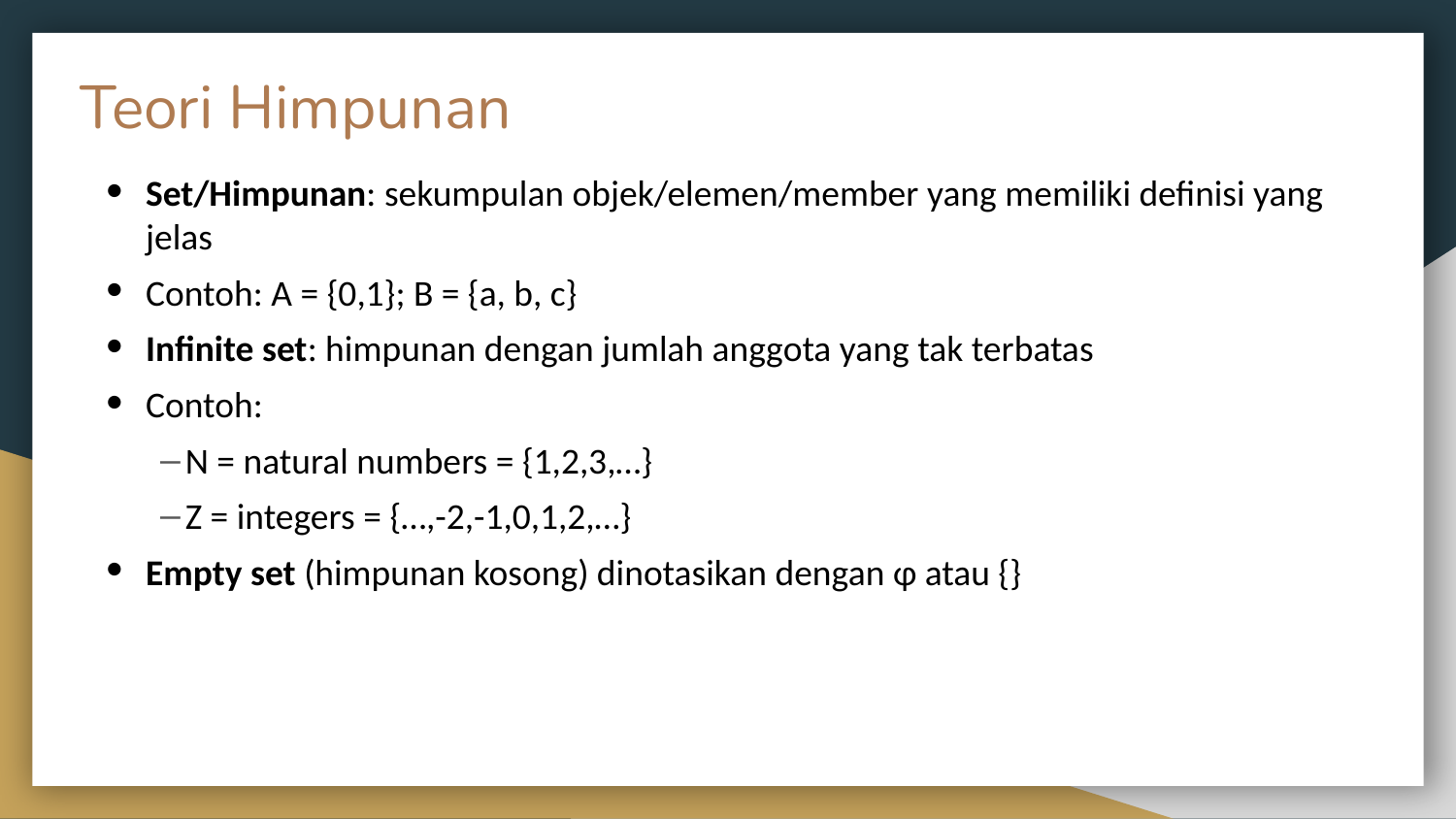

# Teori Himpunan
Set/Himpunan: sekumpulan objek/elemen/member yang memiliki definisi yang jelas
Contoh: A = {0,1}; B = {a, b, c}
Infinite set: himpunan dengan jumlah anggota yang tak terbatas
Contoh:
N = natural numbers = {1,2,3,…}
Z = integers = {…,-2,-1,0,1,2,…}
Empty set (himpunan kosong) dinotasikan dengan φ atau {}